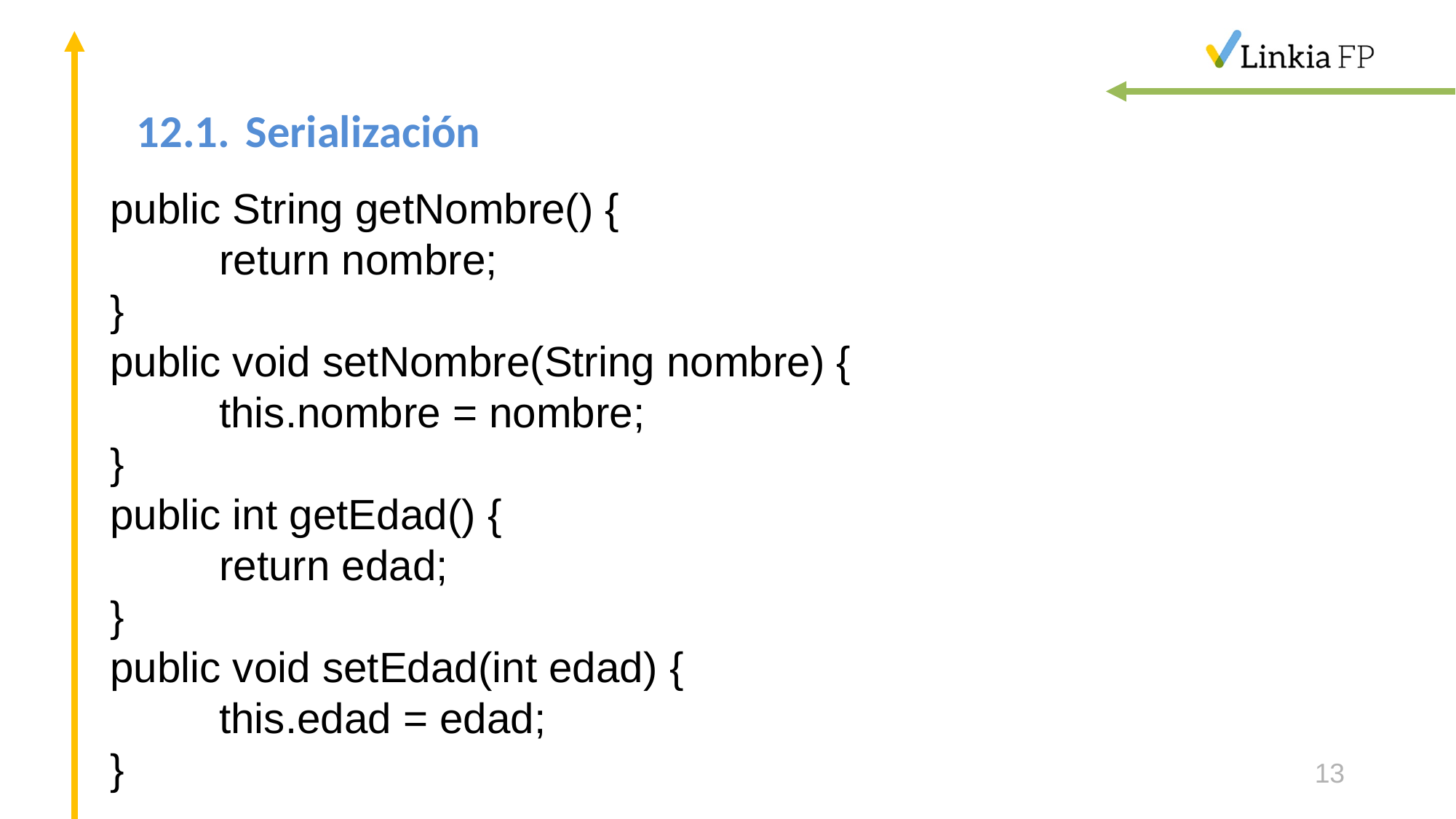

# 12.1.	Serialización
public String getNombre() {
	return nombre;
}
public void setNombre(String nombre) {
	this.nombre = nombre;
}
public int getEdad() {
	return edad;
}
public void setEdad(int edad) {
	this.edad = edad;
}
13